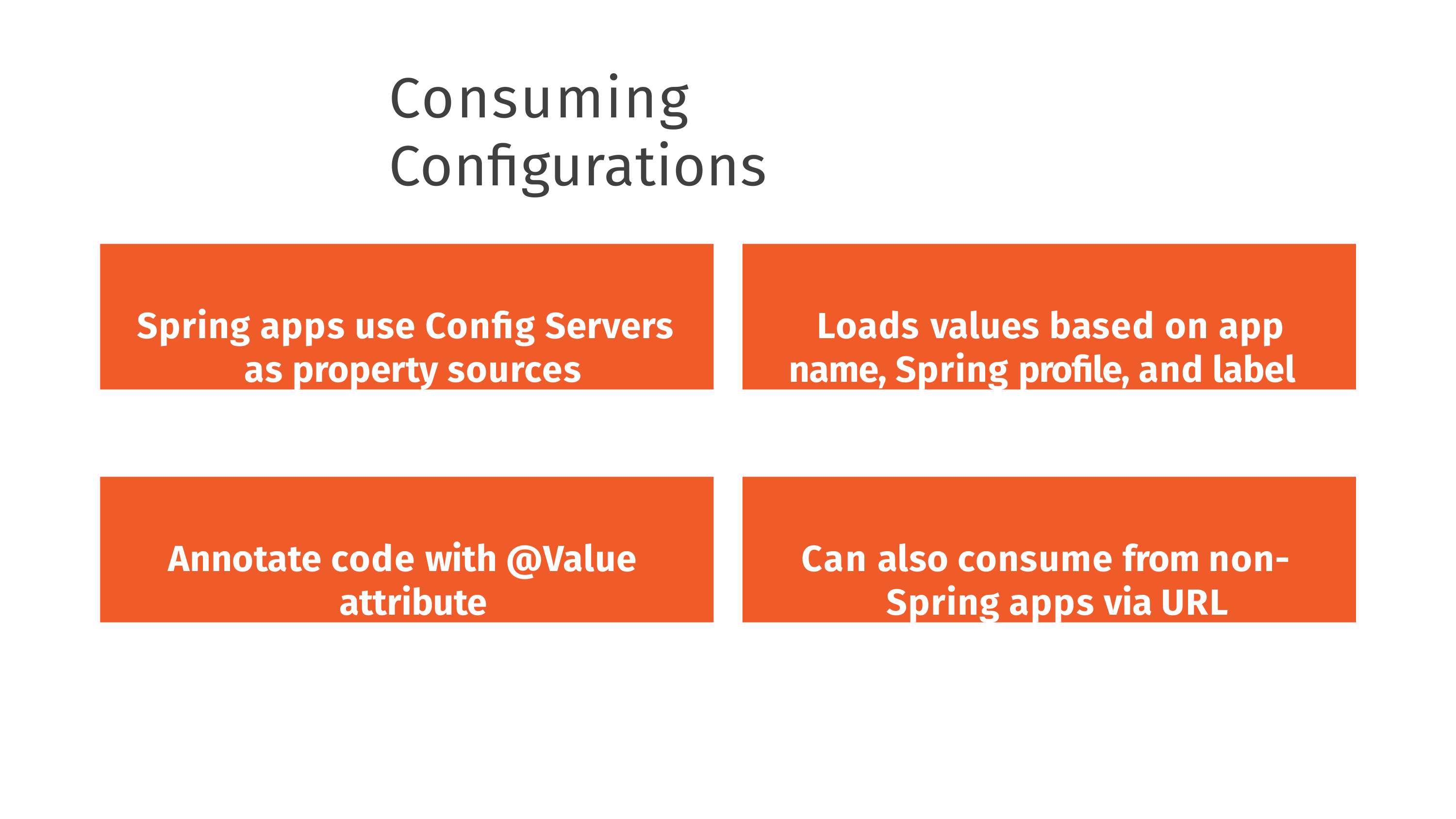

# Consuming Configurations

Spring apps use Config Servers  as property sources

Loads values based on app  name, Spring profile, and label

Annotate code with @Value  attribute

Can also consume from non-  Spring apps via URL
19